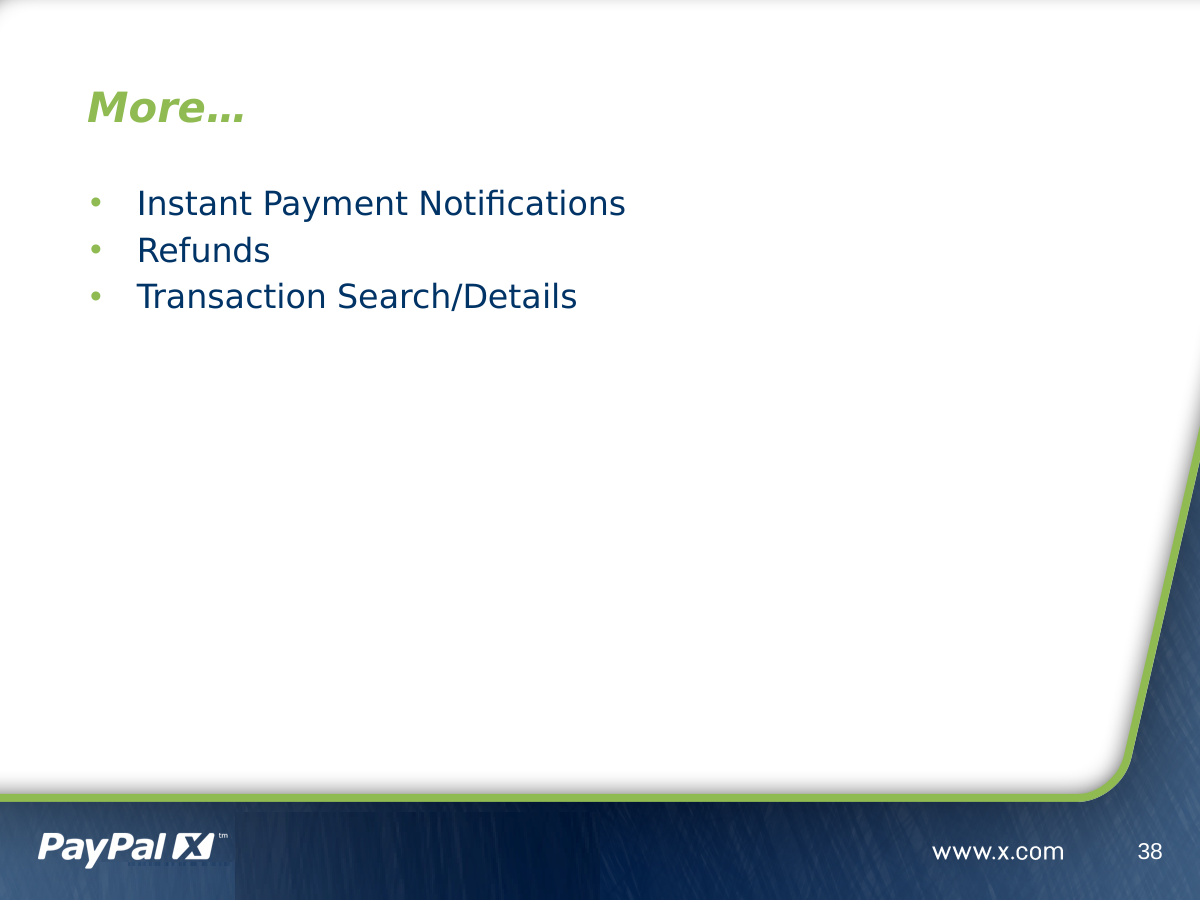

# More…
Instant Payment Notifications
Refunds
Transaction Search/Details
38